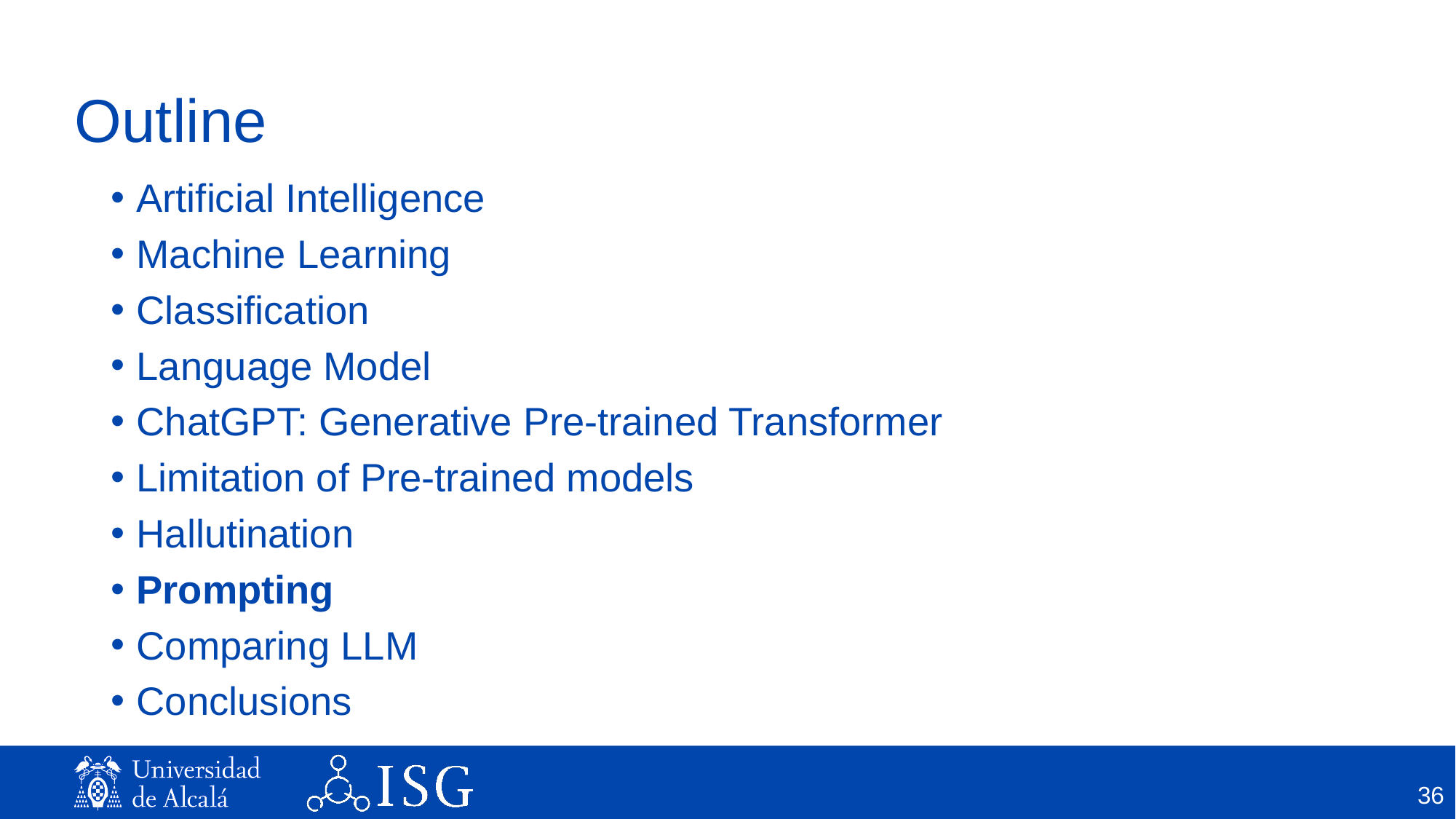

# Outline
Artificial Intelligence
Machine Learning
Classification
Language Model
ChatGPT: Generative Pre-trained Transformer
Limitation of Pre-trained models
Hallutination
Prompting
Comparing LLM
Conclusions